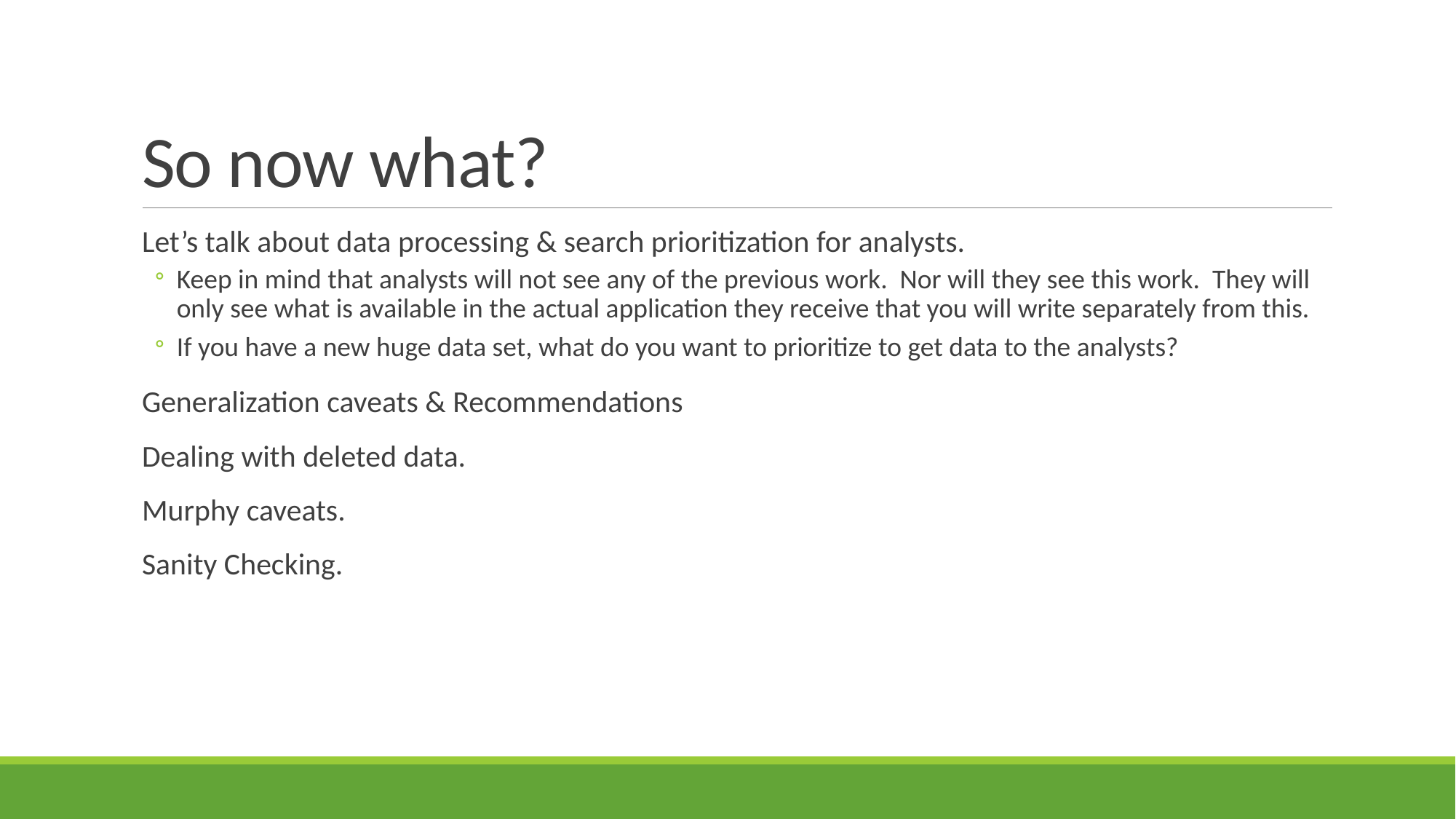

# So now what?
Let’s talk about data processing & search prioritization for analysts.
Keep in mind that analysts will not see any of the previous work.  Nor will they see this work.  They will only see what is available in the actual application they receive that you will write separately from this.
If you have a new huge data set, what do you want to prioritize to get data to the analysts?
Generalization caveats & Recommendations
Dealing with deleted data.
Murphy caveats.
Sanity Checking.